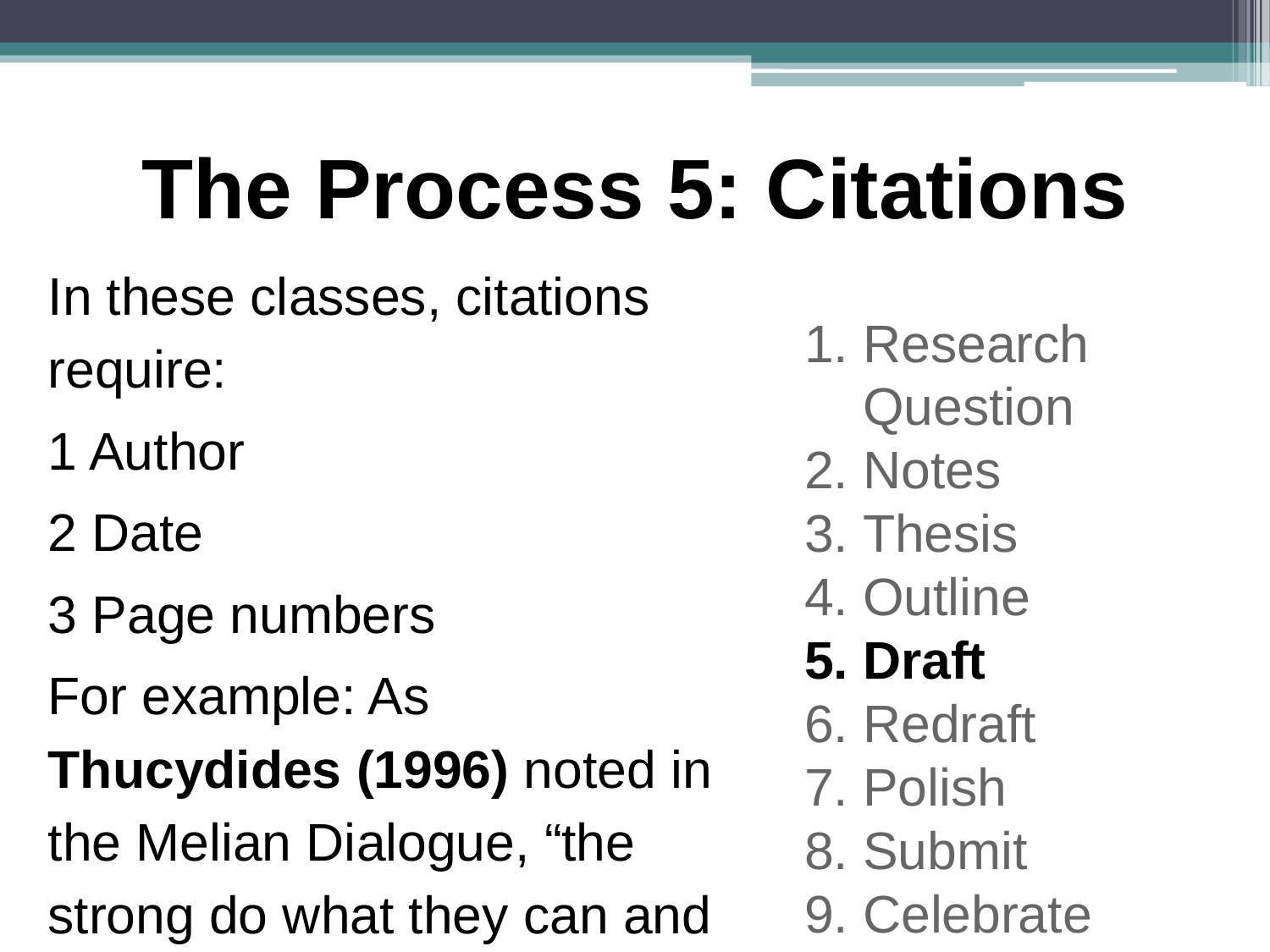

# The Process 5: Citations
In these classes, citations require:
1 Author
2 Date
3 Page numbers
For example: As Thucydides (1996) noted in the Melian Dialogue, “the strong do what they can and the weak suffer what they must” (352).

Research Question
Notes
Thesis
Outline
Draft
Redraft
Polish
Submit
Celebrate